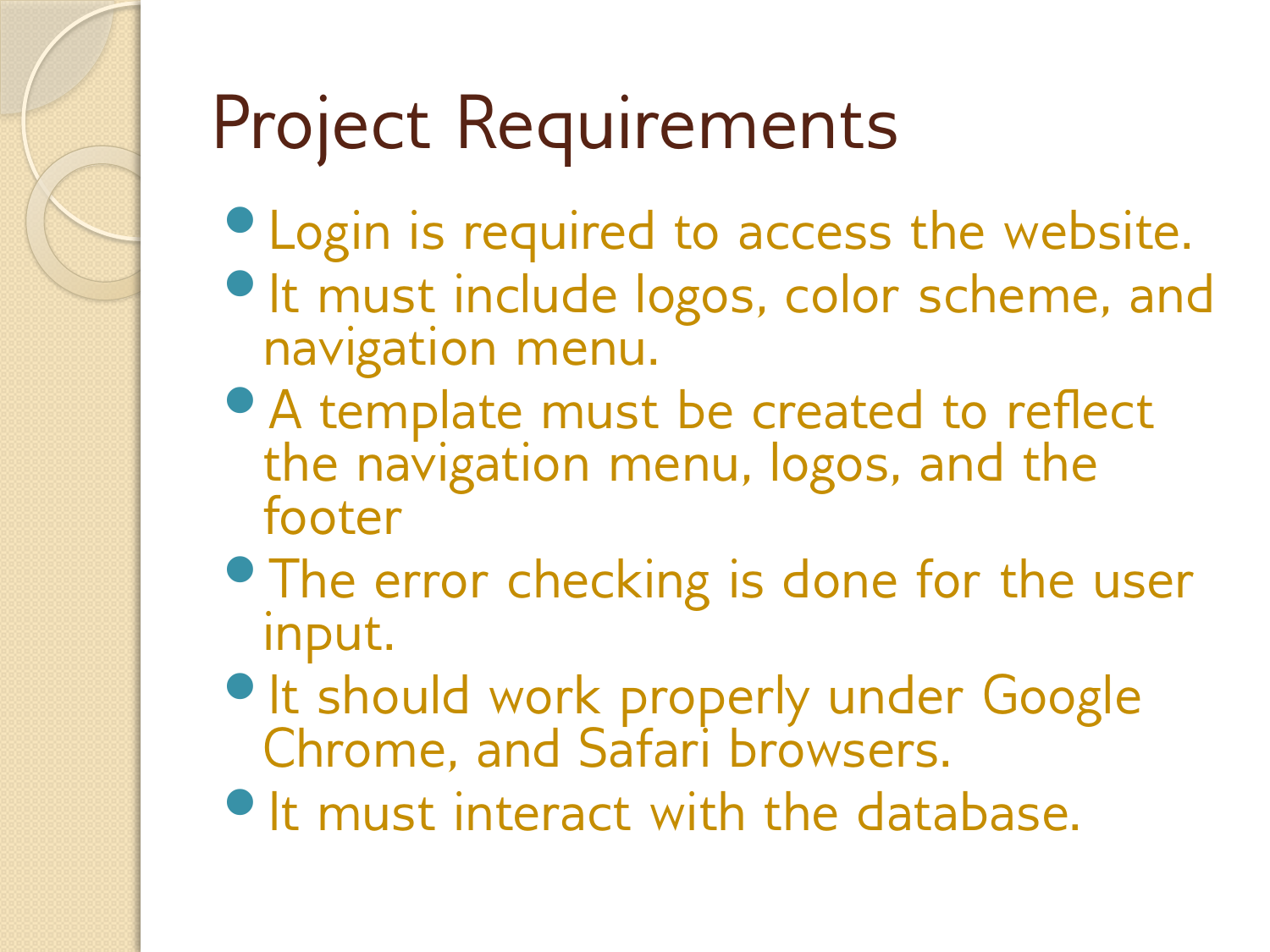

# Project Requirements
Login is required to access the website.
It must include logos, color scheme, and navigation menu.
A template must be created to reflect the navigation menu, logos, and the footer
The error checking is done for the user input.
It should work properly under Google Chrome, and Safari browsers.
It must interact with the database.